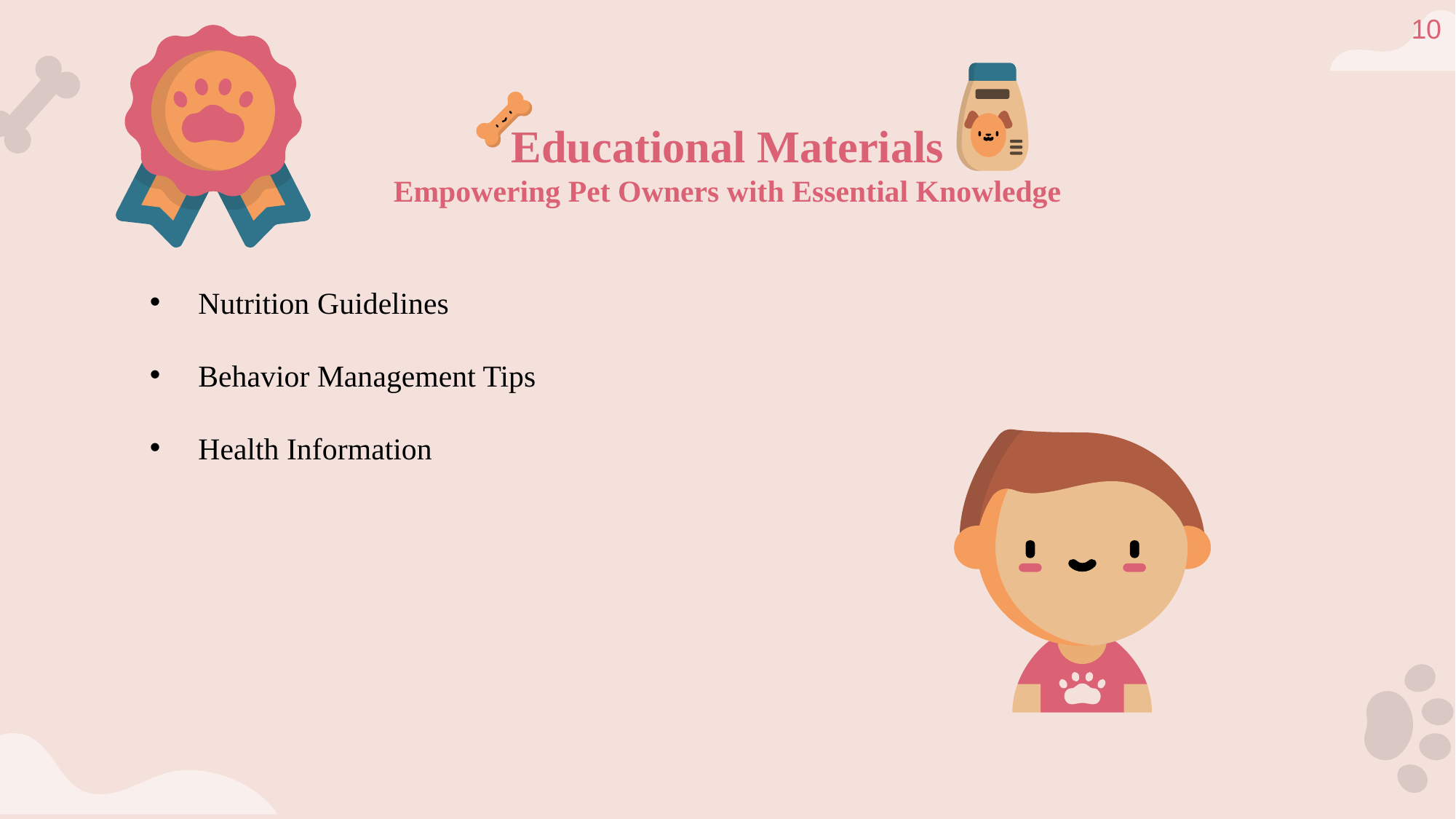

10

# Educational Materials Empowering Pet Owners with Essential Knowledge
Nutrition Guidelines

Behavior Management Tips

Health Information